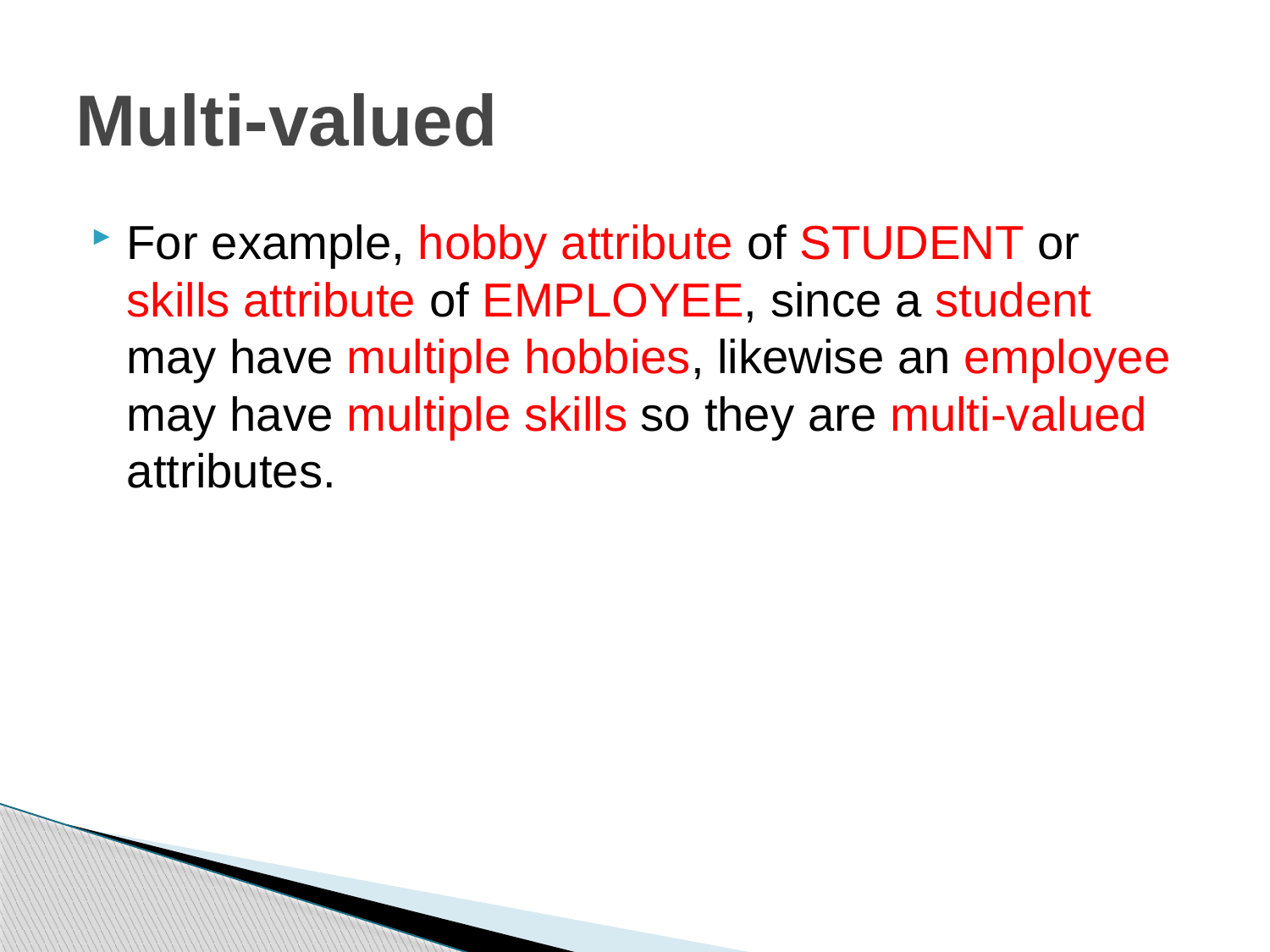

# Multi-valued
For example, hobby attribute of STUDENT or skills attribute of EMPLOYEE, since a student may have multiple hobbies, likewise an employee may have multiple skills so they are multi-valued attributes.